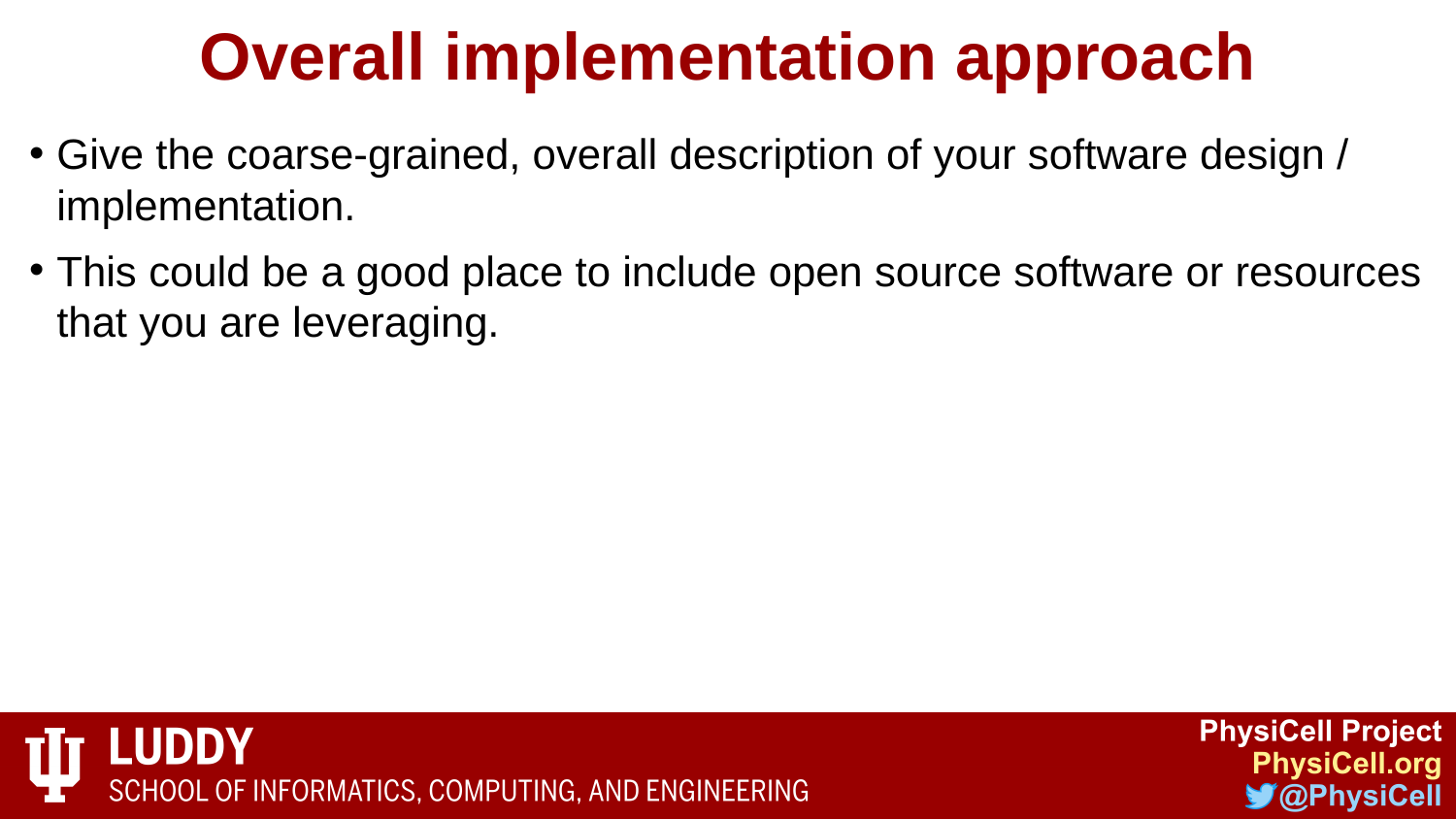

# Overall implementation approach
Give the coarse-grained, overall description of your software design / implementation.
This could be a good place to include open source software or resources that you are leveraging.